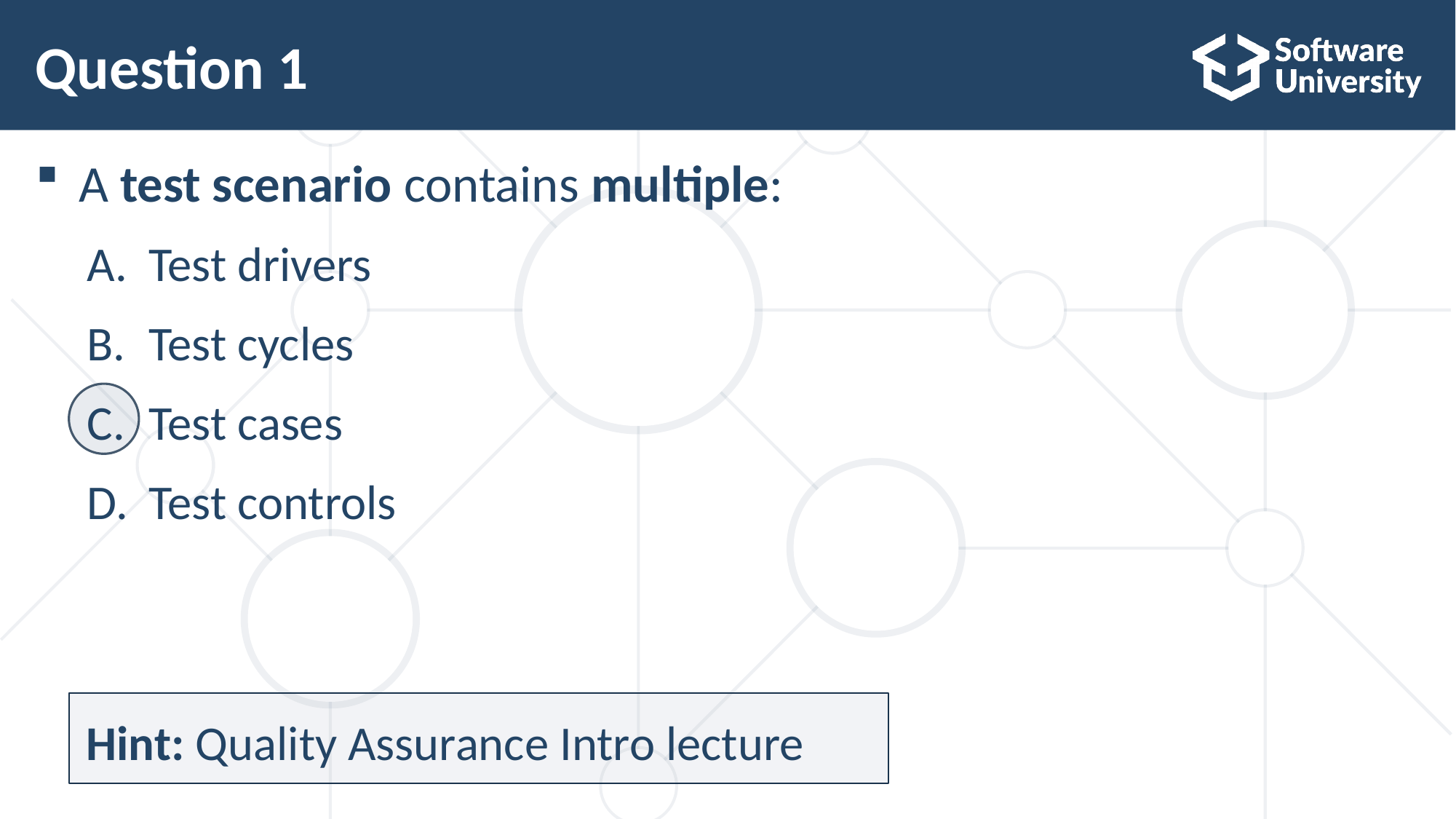

# Question 1
A test scenario contains multiple:
Test drivers
Test cycles
Test cases
Test controls

Hint: Quality Assurance Intro lecture